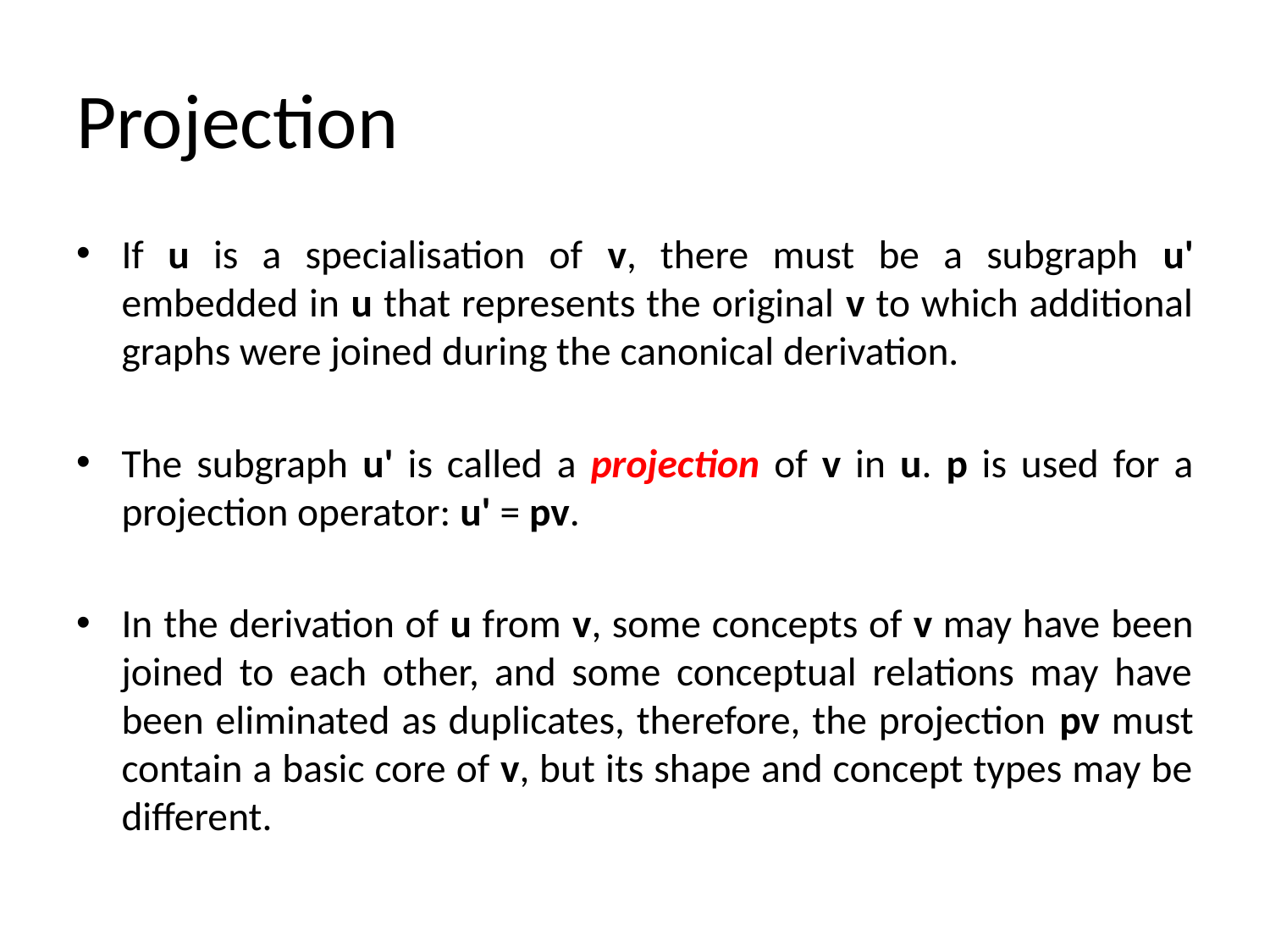

# Projection
If u is a specialisation of v, there must be a subgraph u' embedded in u that represents the original v to which additional graphs were joined during the canonical derivation.

The subgraph u' is called a projection of v in u. p is used for a projection operator: u' = pv.

In the derivation of u from v, some concepts of v may have been joined to each other, and some conceptual relations may have been eliminated as duplicates, therefore, the projection pv must contain a basic core of v, but its shape and concept types may be different.